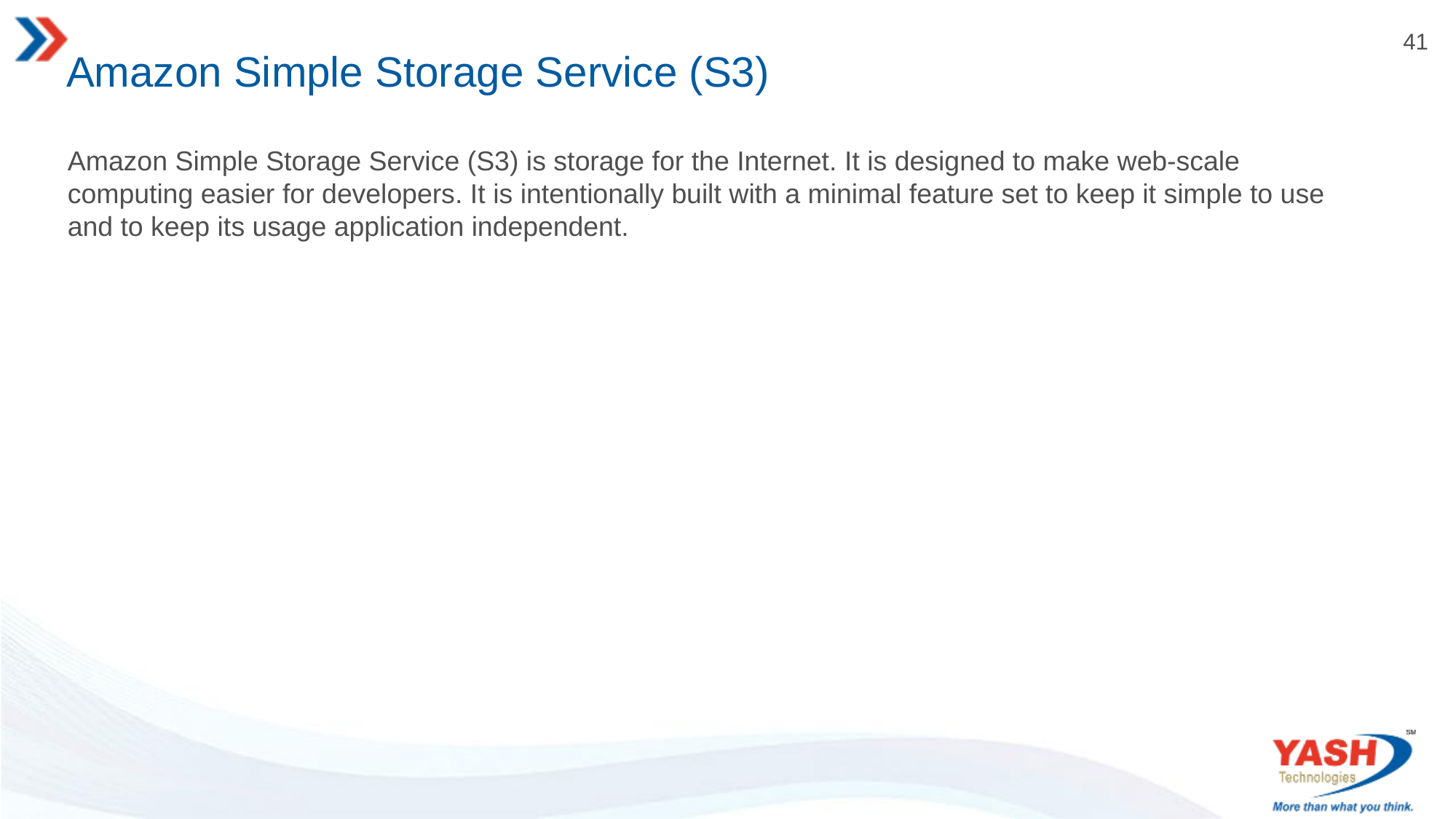

# Amazon Simple Storage Service (S3)
Amazon Simple Storage Service (S3) is storage for the Internet. It is designed to make web-scale computing easier for developers. It is intentionally built with a minimal feature set to keep it simple to use and to keep its usage application independent.